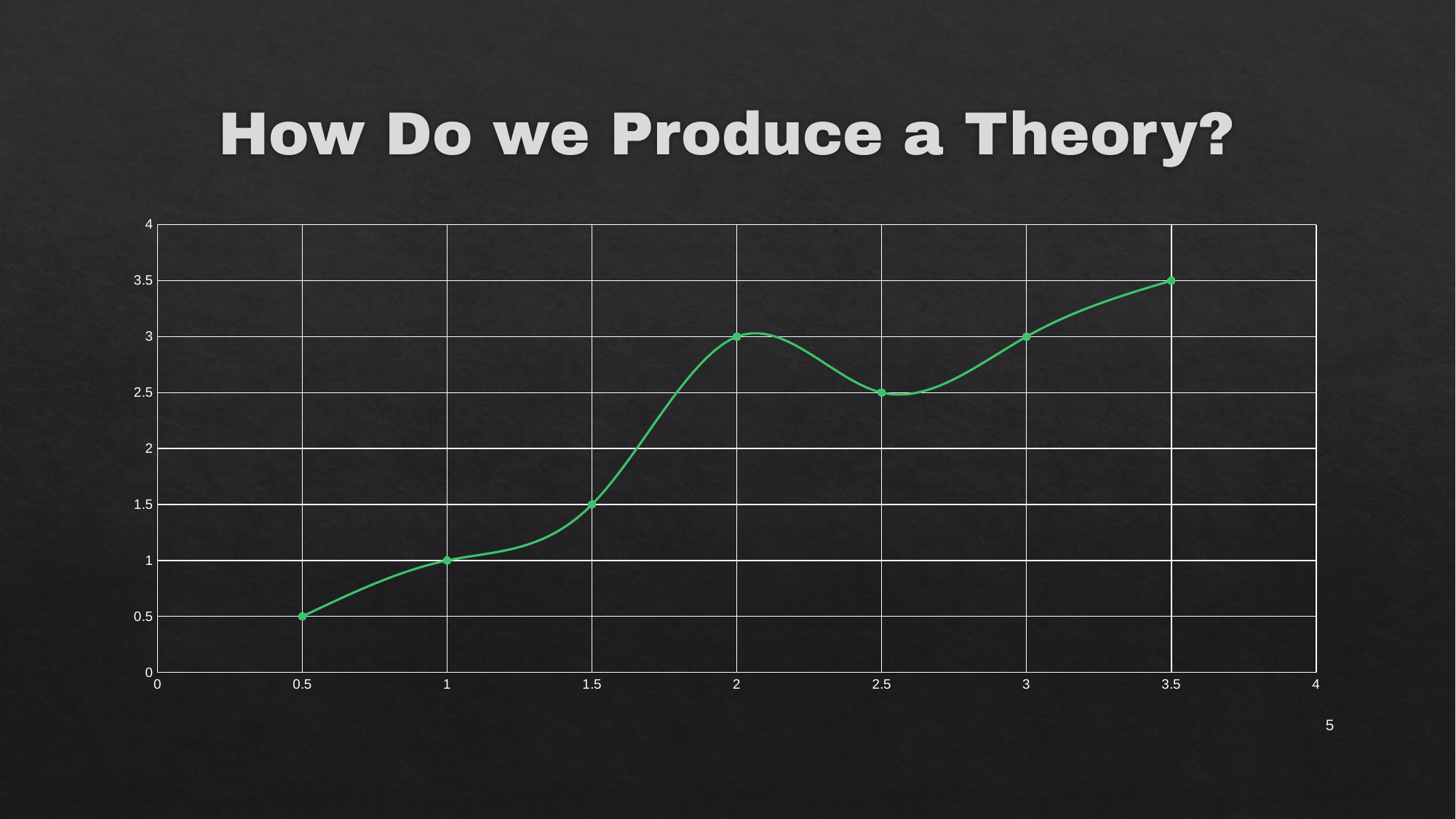

# How Do we Produce a Theory?

### Chart

| Category | Y-Values |
|---|---|
5